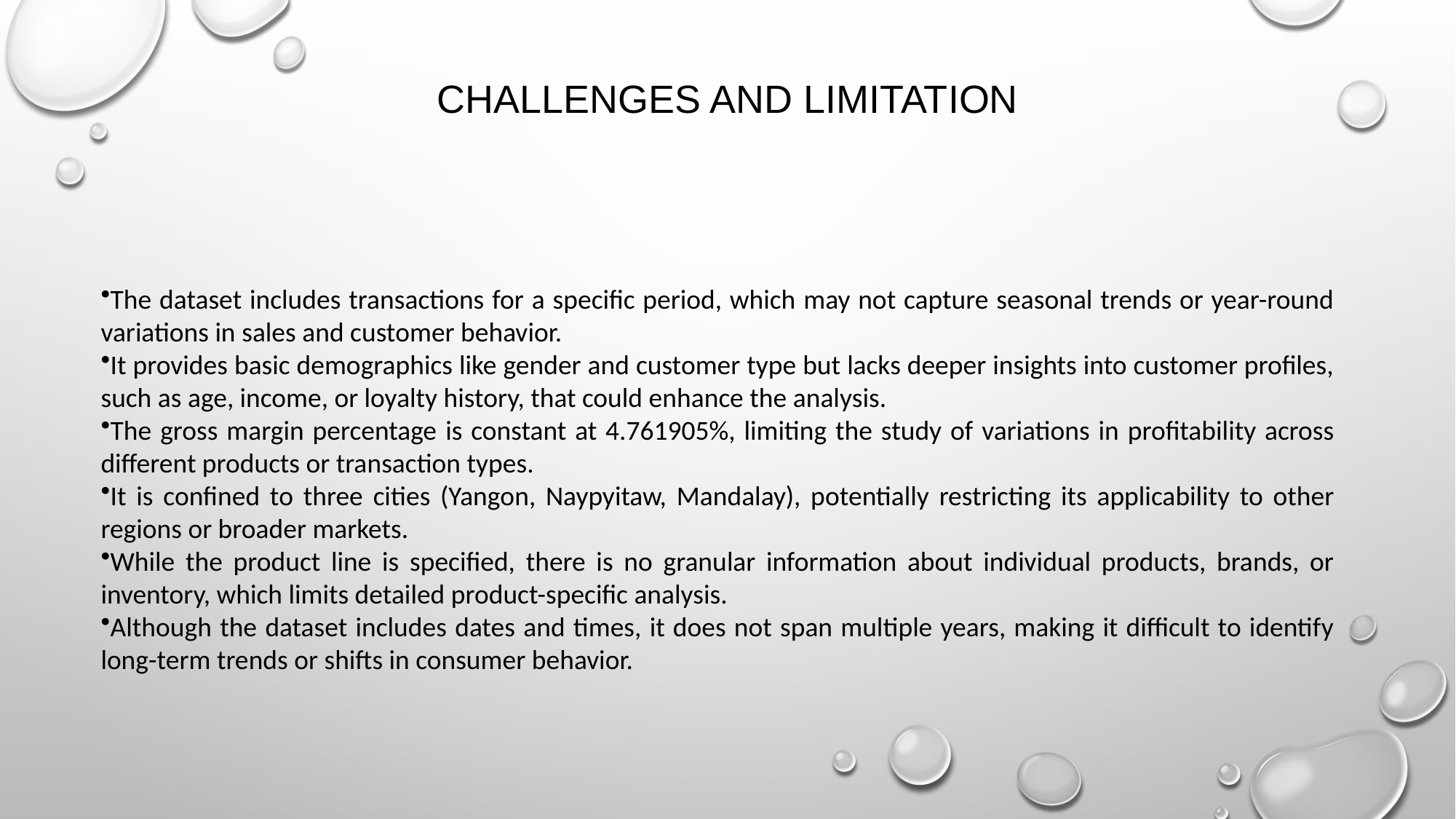

# Challenges and limitation

The dataset includes transactions for a specific period, which may not capture seasonal trends or year-round variations in sales and customer behavior.
It provides basic demographics like gender and customer type but lacks deeper insights into customer profiles, such as age, income, or loyalty history, that could enhance the analysis.
The gross margin percentage is constant at 4.761905%, limiting the study of variations in profitability across different products or transaction types.
It is confined to three cities (Yangon, Naypyitaw, Mandalay), potentially restricting its applicability to other regions or broader markets.
While the product line is specified, there is no granular information about individual products, brands, or inventory, which limits detailed product-specific analysis.
Although the dataset includes dates and times, it does not span multiple years, making it difficult to identify long-term trends or shifts in consumer behavior.